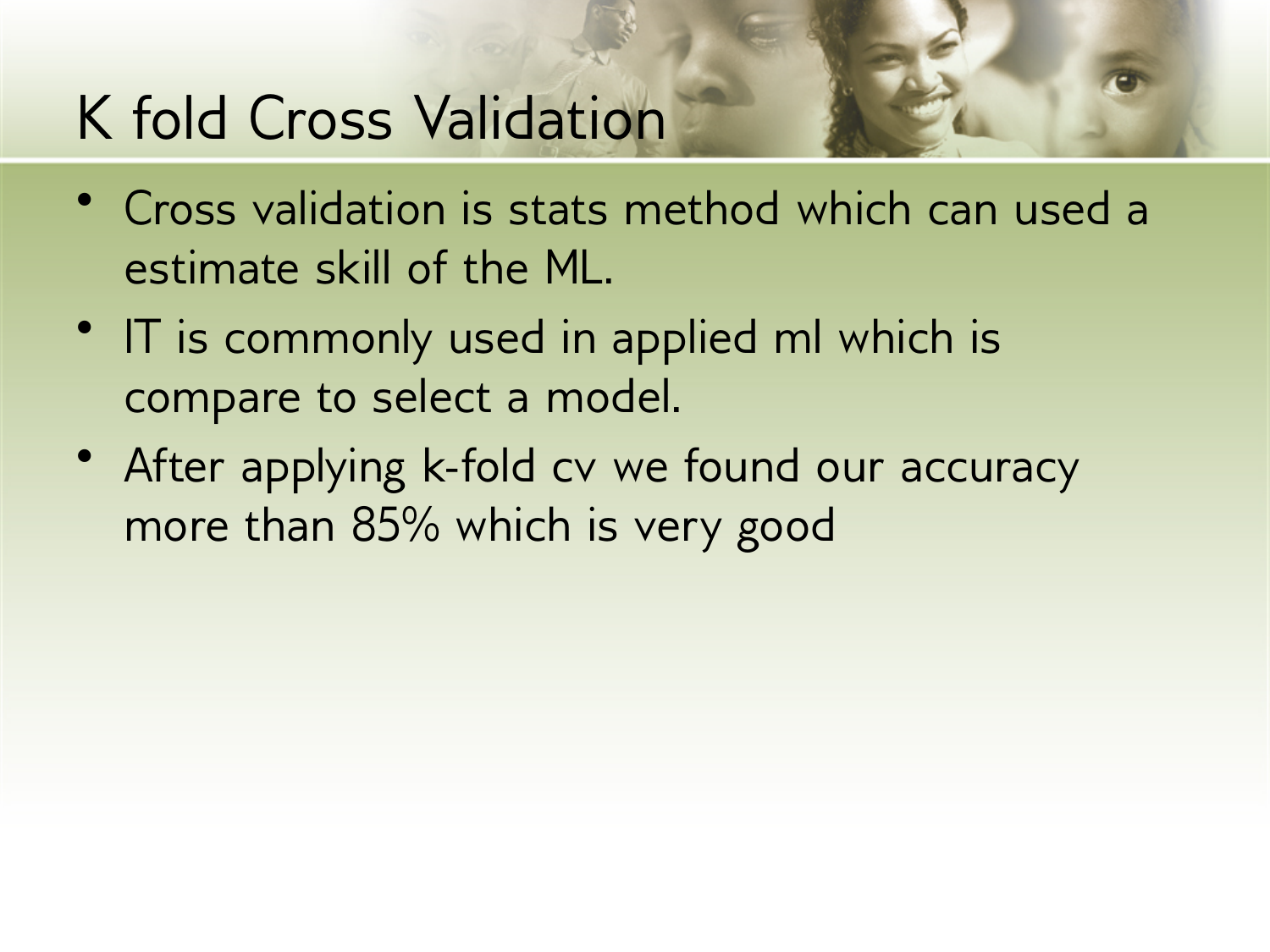

# K fold Cross Validation
Cross validation is stats method which can used a estimate skill of the ML.
IT is commonly used in applied ml which is compare to select a model.
After applying k-fold cv we found our accuracy more than 85% which is very good